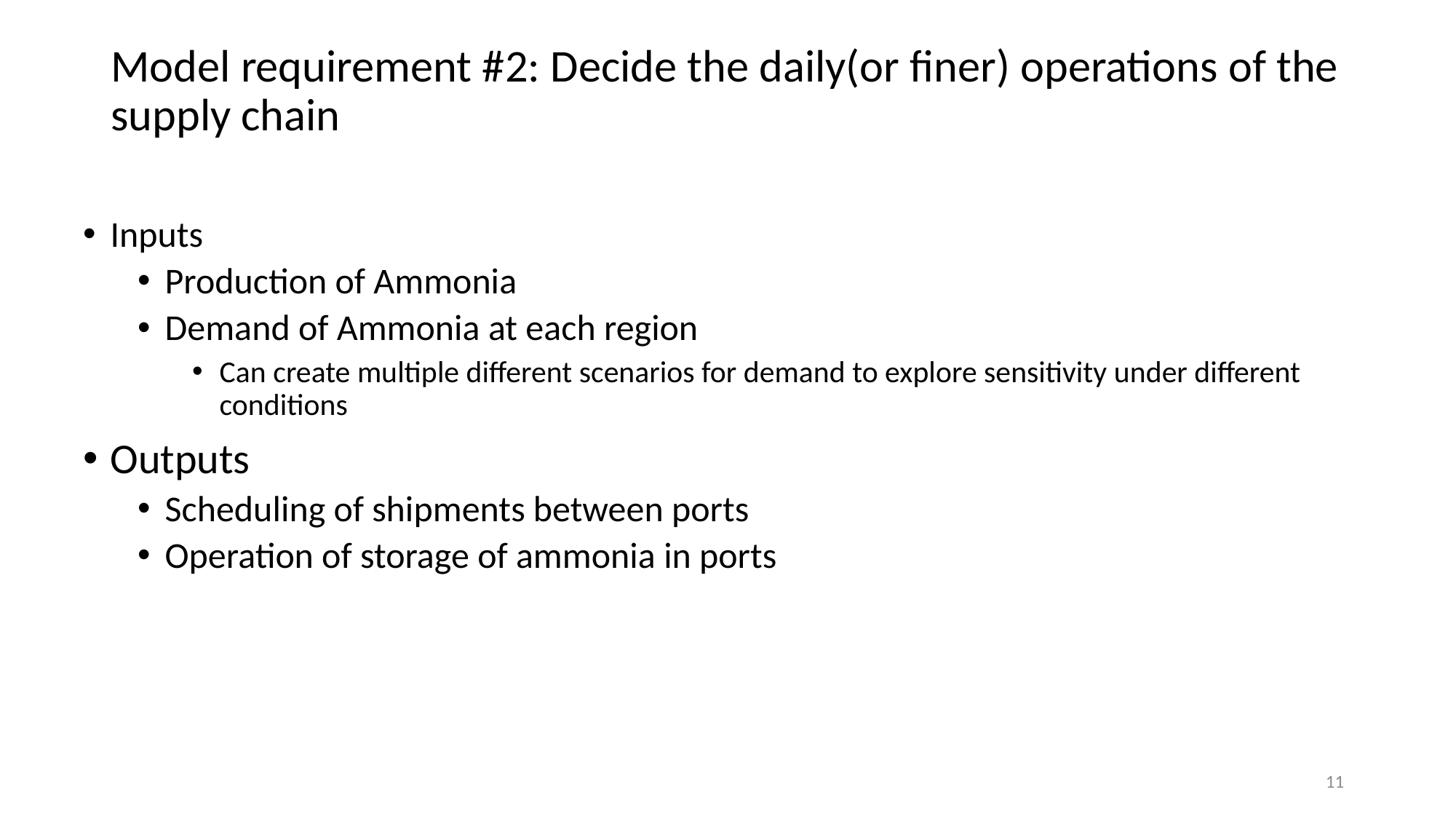

# Model requirement #2: Decide the daily(or finer) operations of the supply chain
Inputs
Production of Ammonia
Demand of Ammonia at each region
Can create multiple different scenarios for demand to explore sensitivity under different conditions
Outputs
Scheduling of shipments between ports
Operation of storage of ammonia in ports
11